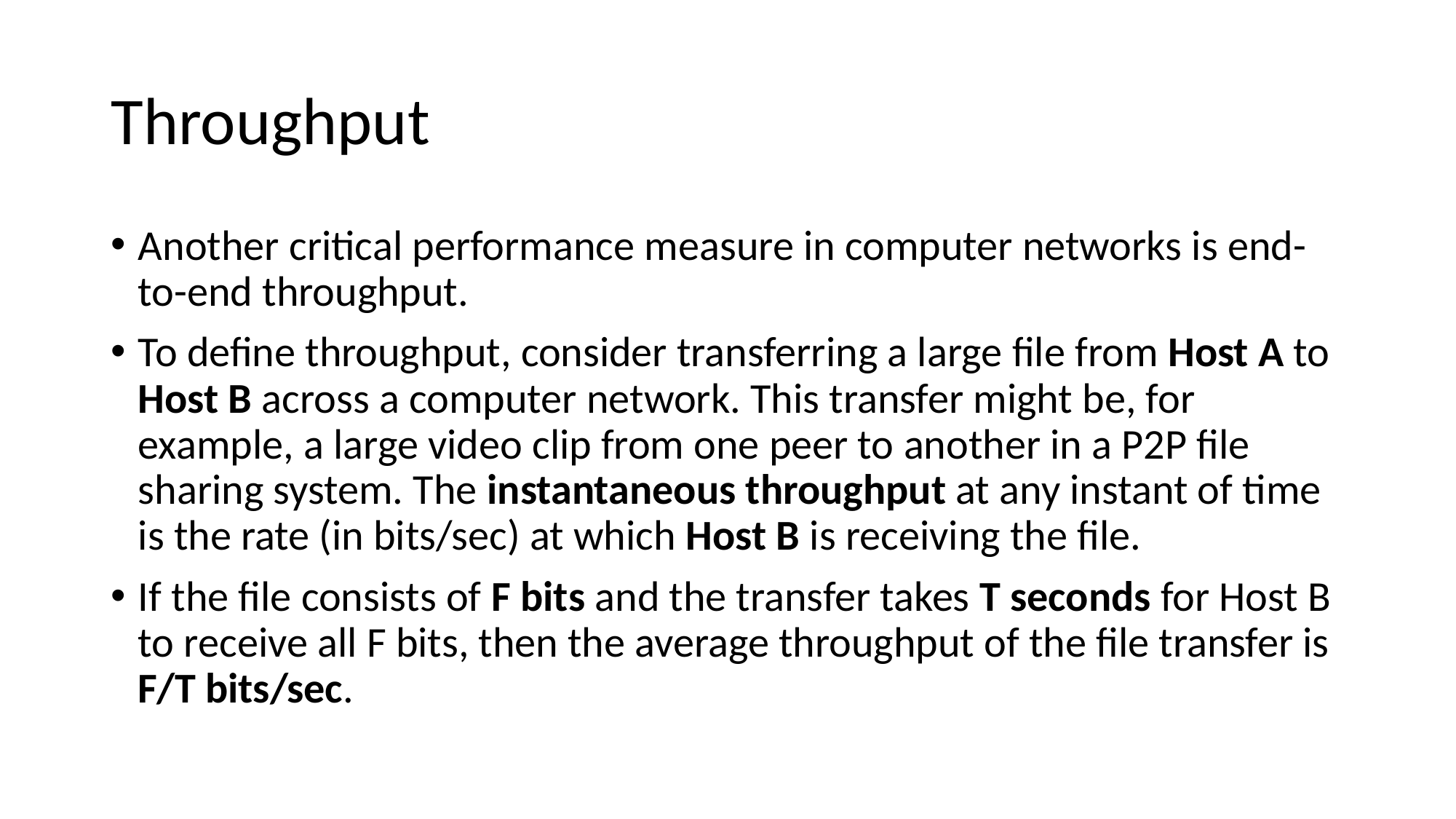

# Throughput
Another critical performance measure in computer networks is end-to-end throughput.
To define throughput, consider transferring a large file from Host A to Host B across a computer network. This transfer might be, for example, a large video clip from one peer to another in a P2P file sharing system. The instantaneous throughput at any instant of time is the rate (in bits/sec) at which Host B is receiving the file.
If the file consists of F bits and the transfer takes T seconds for Host B to receive all F bits, then the average throughput of the file transfer is F/T bits/sec.